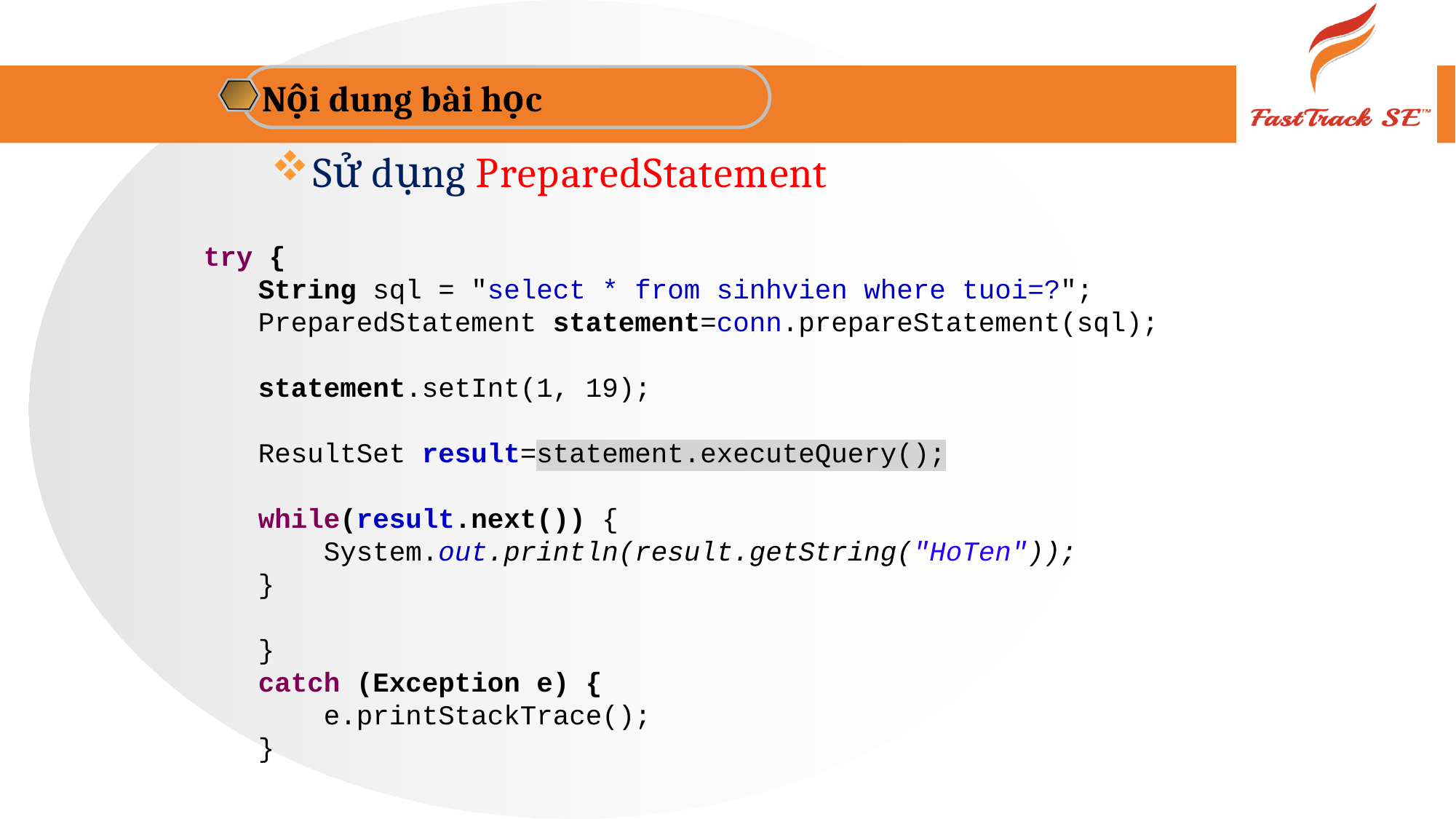

Nội dung bài học

Sử dụng PreparedStatement
try {
String sql = "select * from sinhvien where tuoi=?";
PreparedStatement statement=conn.prepareStatement(sql);

statement.setInt(1, 19);

ResultSet result=statement.executeQuery();

while(result.next()) {
    System.out.println(result.getString("HoTen"));
}

}
catch (Exception e) {
    e.printStackTrace();
}